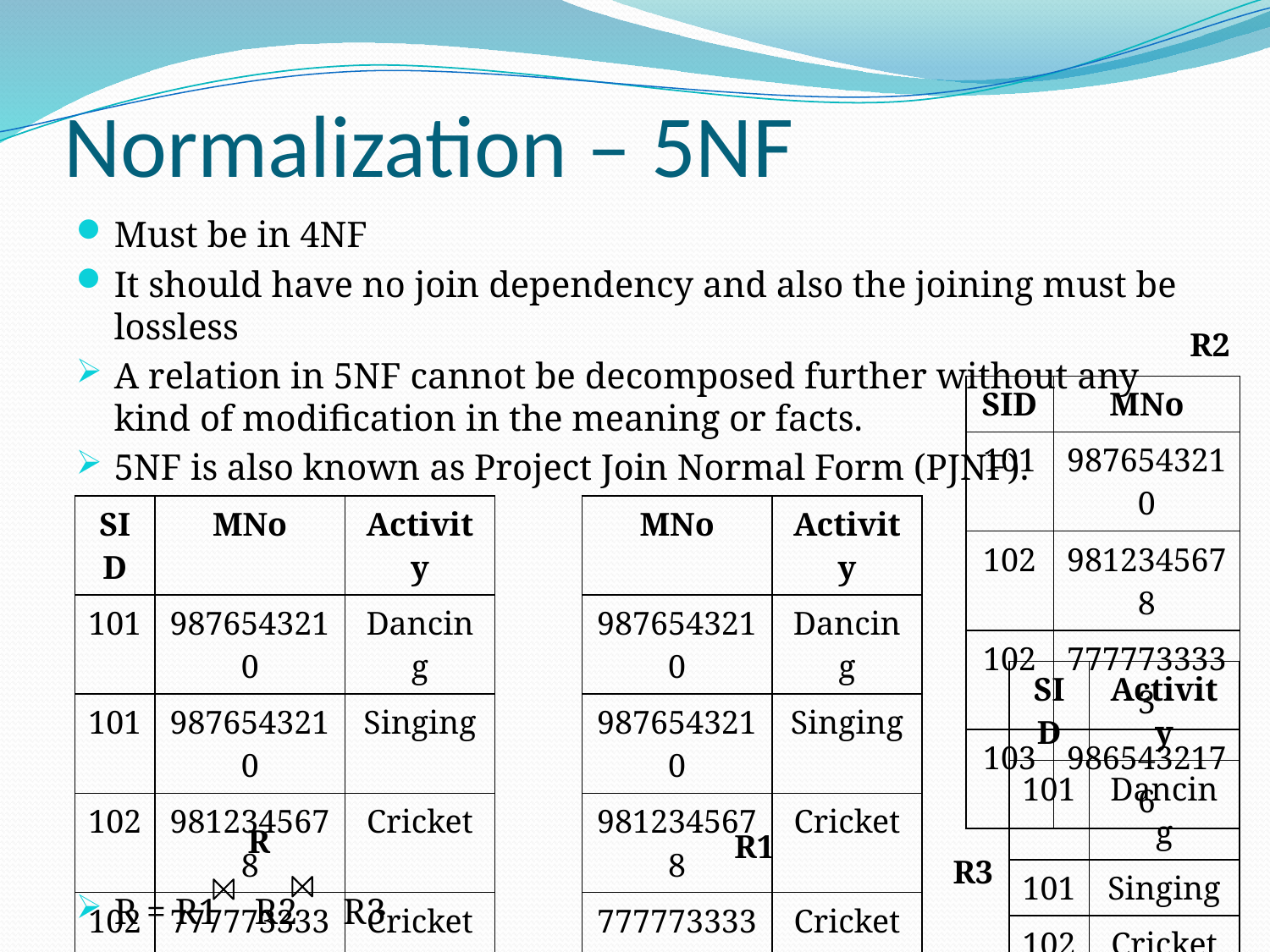

# Normalization – 5NF
Must be in 4NF
It should have no join dependency and also the joining must be lossless
A relation in 5NF cannot be decomposed further without any kind of modification in the meaning or facts.
5NF is also known as Project Join Normal Form (PJNF).

R = R1    R2     R3
R2
| SID | MNo |
| --- | --- |
| 101 | 9876543210 |
| 102 | 9812345678 |
| 102 | 7777733333 |
| 103 | 9865432176 |
| SID | MNo | Activity |
| --- | --- | --- |
| 101 | 9876543210 | Dancing |
| 101 | 9876543210 | Singing |
| 102 | 9812345678 | Cricket |
| 102 | 7777733333 | Cricket |
| 103 | 9865432176 | Singing |
| MNo | Activity |
| --- | --- |
| 9876543210 | Dancing |
| 9876543210 | Singing |
| 9812345678 | Cricket |
| 7777733333 | Cricket |
| 9865432176 | Singing |
| SID | Activity |
| --- | --- |
| 101 | Dancing |
| 101 | Singing |
| 102 | Cricket |
| 103 | Singing |
R
R1
R3